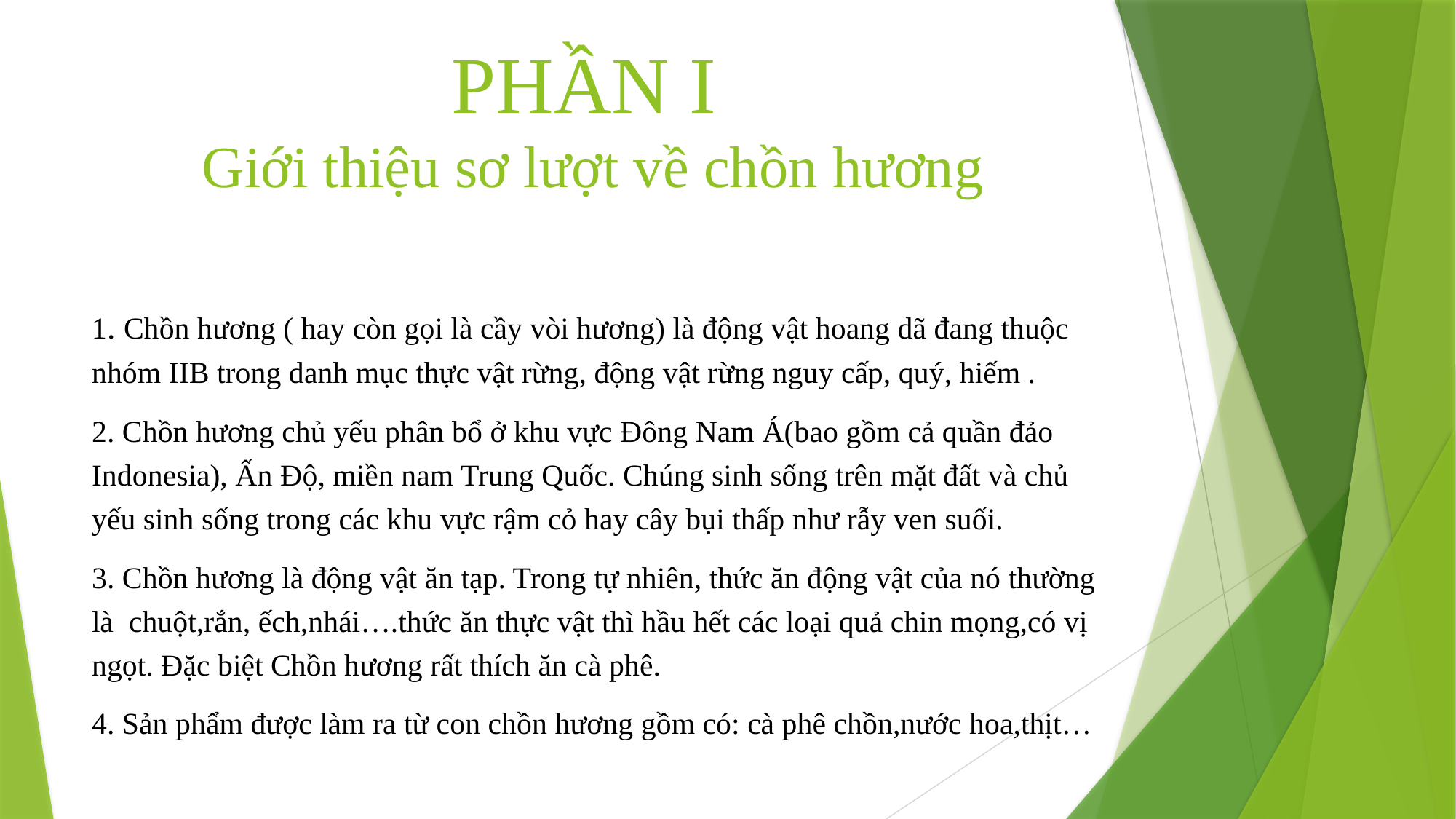

# PHẦN I Giới thiệu sơ lượt về chồn hương
1. Chồn hương ( hay còn gọi là cầy vòi hương) là động vật hoang dã đang thuộc nhóm IIB trong danh mục thực vật rừng, động vật rừng nguy cấp, quý, hiếm .
2. Chồn hương chủ yếu phân bổ ở khu vực Đông Nam Á(bao gồm cả quần đảo Indonesia), Ấn Độ, miền nam Trung Quốc. Chúng sinh sống trên mặt đất và chủ yếu sinh sống trong các khu vực rậm cỏ hay cây bụi thấp như rẫy ven suối.
3. Chồn hương là động vật ăn tạp. Trong tự nhiên, thức ăn động vật của nó thường là  chuột,rắn, ếch,nhái….thức ăn thực vật thì hầu hết các loại quả chin mọng,có vị ngọt. Đặc biệt Chồn hương rất thích ăn cà phê.
4. Sản phẩm được làm ra từ con chồn hương gồm có: cà phê chồn,nước hoa,thịt…